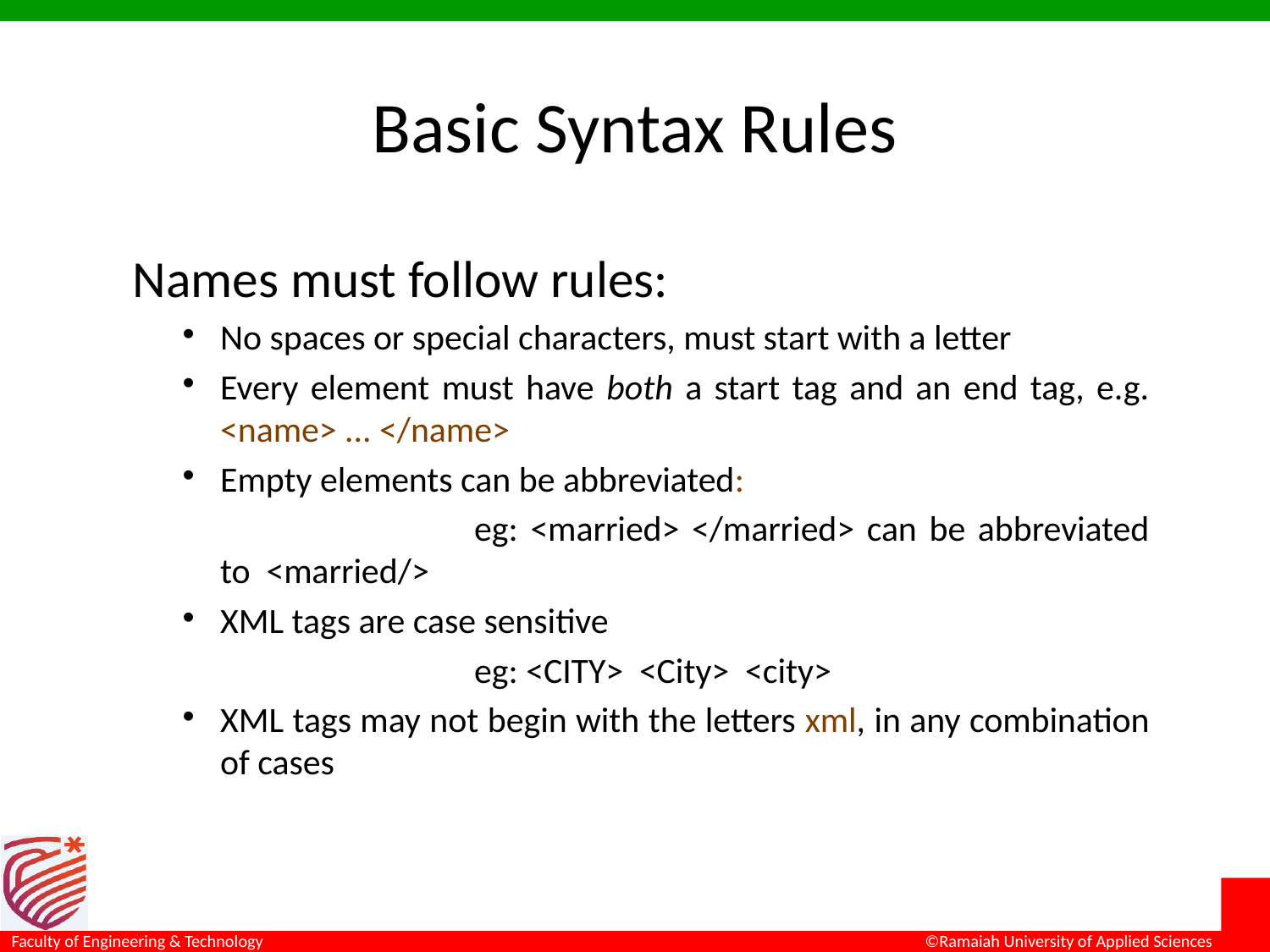

# Basic Syntax Rules
Names must follow rules:
No spaces or special characters, must start with a letter
Every element must have both a start tag and an end tag, e.g. <name> ... </name>
Empty elements can be abbreviated:
			eg: <married> </married> can be abbreviated to  <married/>
XML tags are case sensitive
			eg: <CITY>  <City>  <city>
XML tags may not begin with the letters xml, in any combination of cases